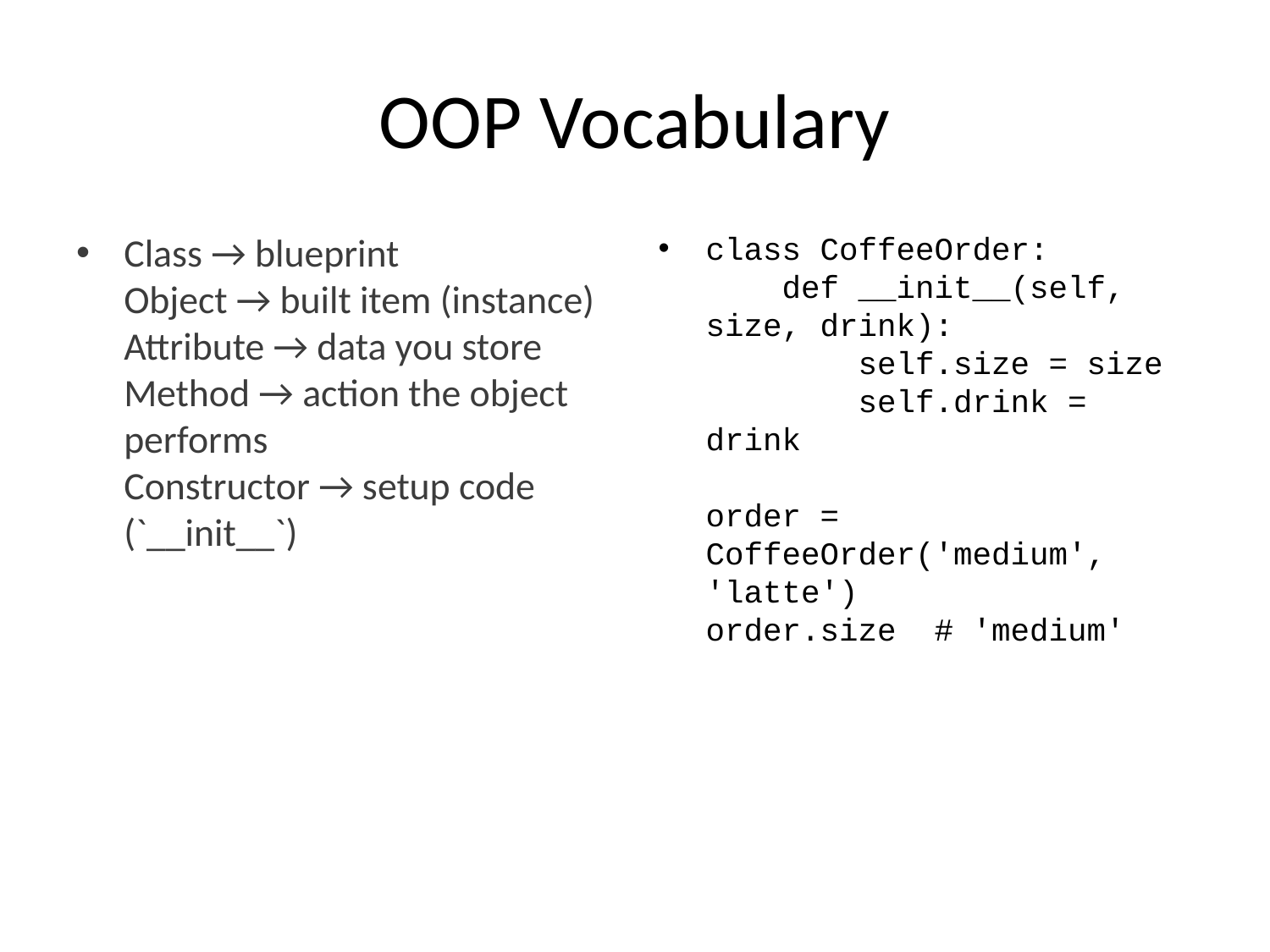

# OOP Vocabulary
Class → blueprint
Object → built item (instance)
Attribute → data you store
Method → action the object performs
Constructor → setup code (`__init__`)
class CoffeeOrder:
    def __init__(self, size, drink):
        self.size = size
        self.drink = drink
order = CoffeeOrder('medium', 'latte')
order.size  # 'medium'